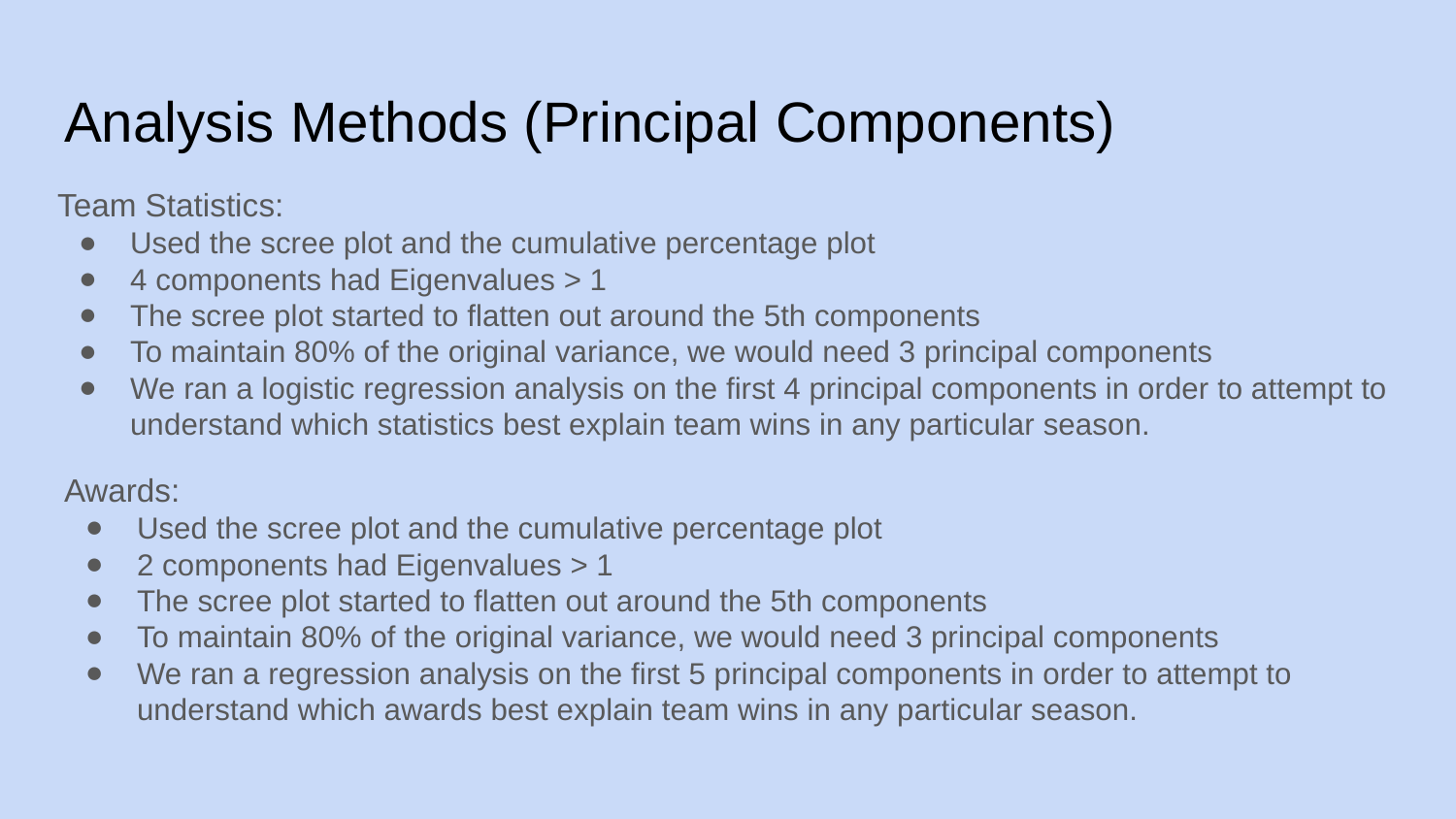

# Analysis Methods (Principal Components)
Team Statistics:
Used the scree plot and the cumulative percentage plot
4 components had Eigenvalues > 1
The scree plot started to flatten out around the 5th components
To maintain 80% of the original variance, we would need 3 principal components
We ran a logistic regression analysis on the first 4 principal components in order to attempt to understand which statistics best explain team wins in any particular season.
Awards:
Used the scree plot and the cumulative percentage plot
2 components had Eigenvalues > 1
The scree plot started to flatten out around the 5th components
To maintain 80% of the original variance, we would need 3 principal components
We ran a regression analysis on the first 5 principal components in order to attempt to understand which awards best explain team wins in any particular season.